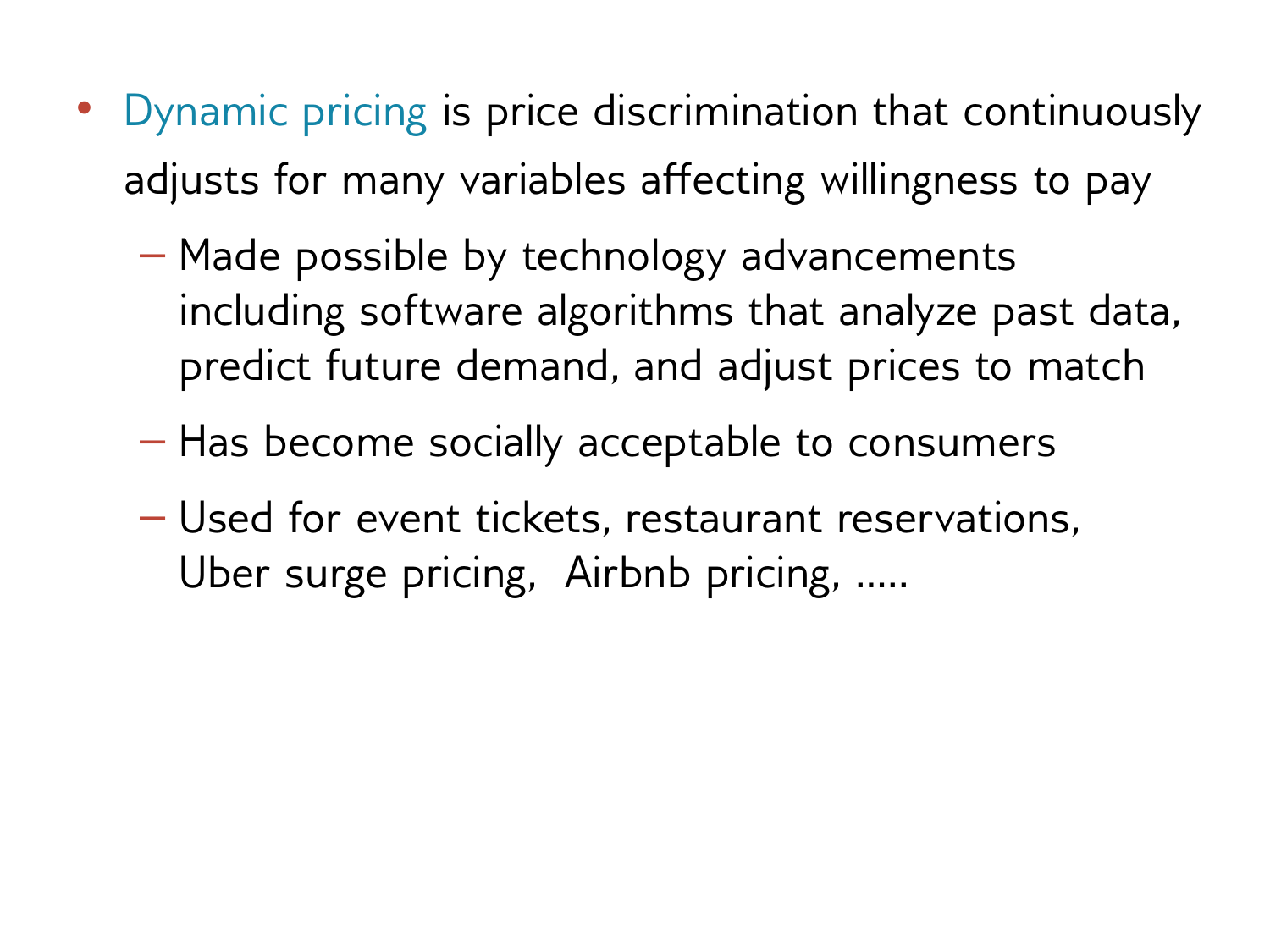

Dynamic pricing is price discrimination that continuously adjusts for many variables affecting willingness to pay
Made possible by technology advancements
including software algorithms that analyze past data, predict future demand, and adjust prices to match
Has become socially acceptable to consumers
Used for event tickets, restaurant reservations,
Uber surge pricing,  Airbnb pricing, …..